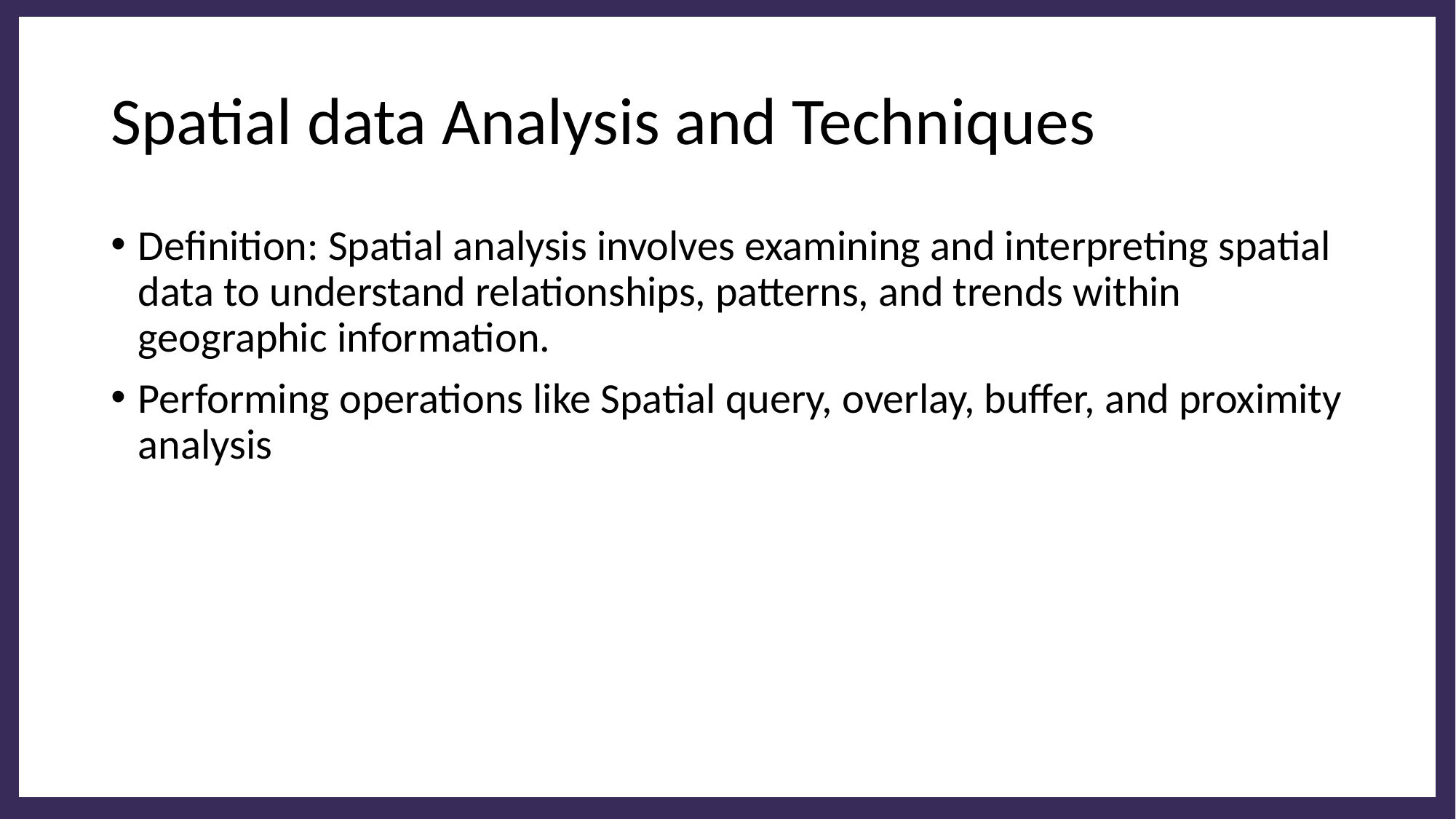

# Spatial data Analysis and Techniques
Definition: Spatial analysis involves examining and interpreting spatial data to understand relationships, patterns, and trends within geographic information.
Performing operations like Spatial query, overlay, buffer, and proximity analysis